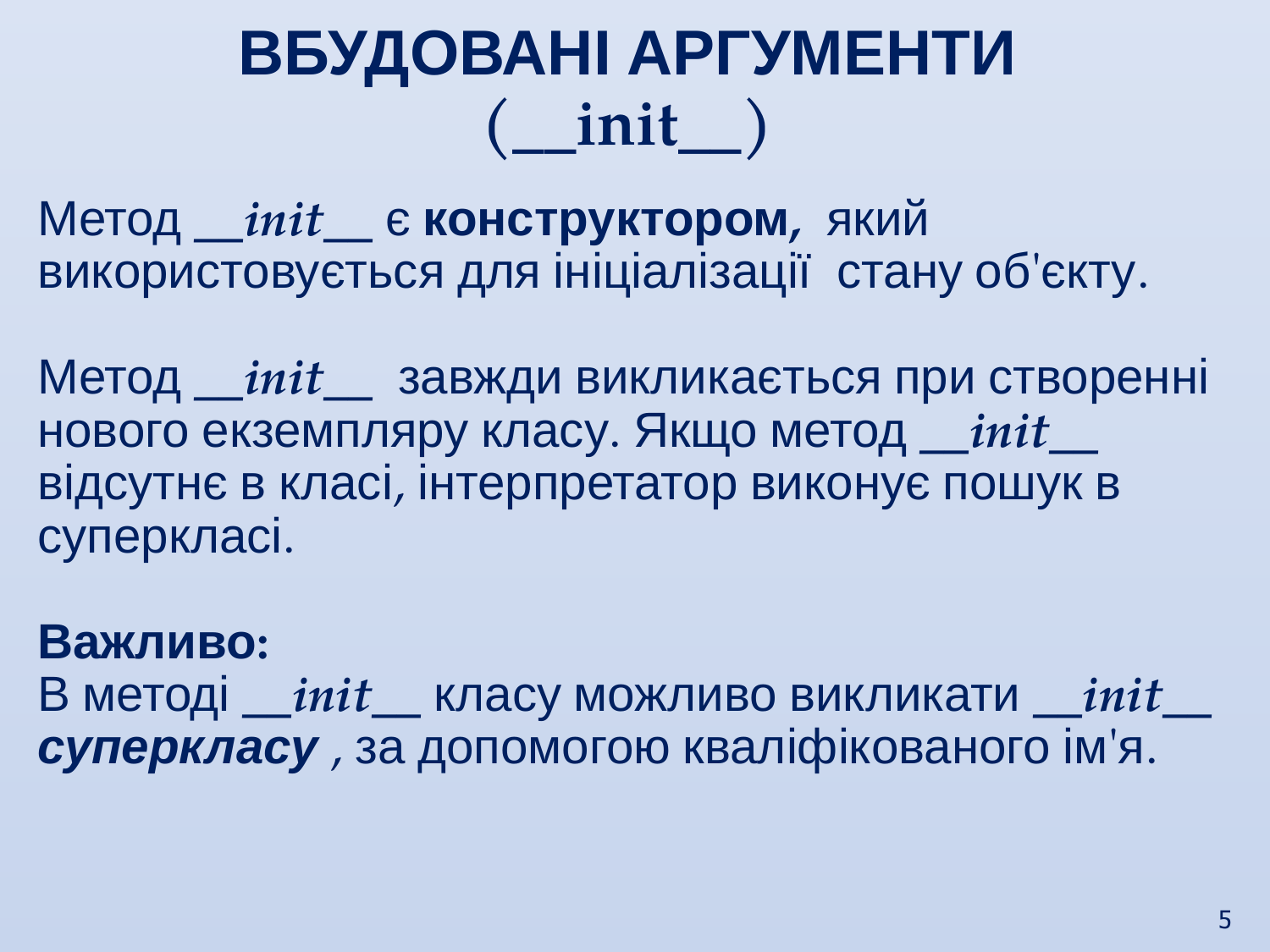

ВБУДОВАНІ АРГУМЕНТИ
(__init__)
Метод __init__ є конструктором,  який використовується для ініціалізації  стану об'єкту.

Метод __init__  завжди викликається при створенні нового екземпляру класу. Якщо метод __init__ відсутнє в класі, інтерпретатор виконує пошук в суперкласі.

Важливо:
В методі __init__ класу можливо викликати __init__ суперкласу , за допомогою кваліфікованого ім'я.
5